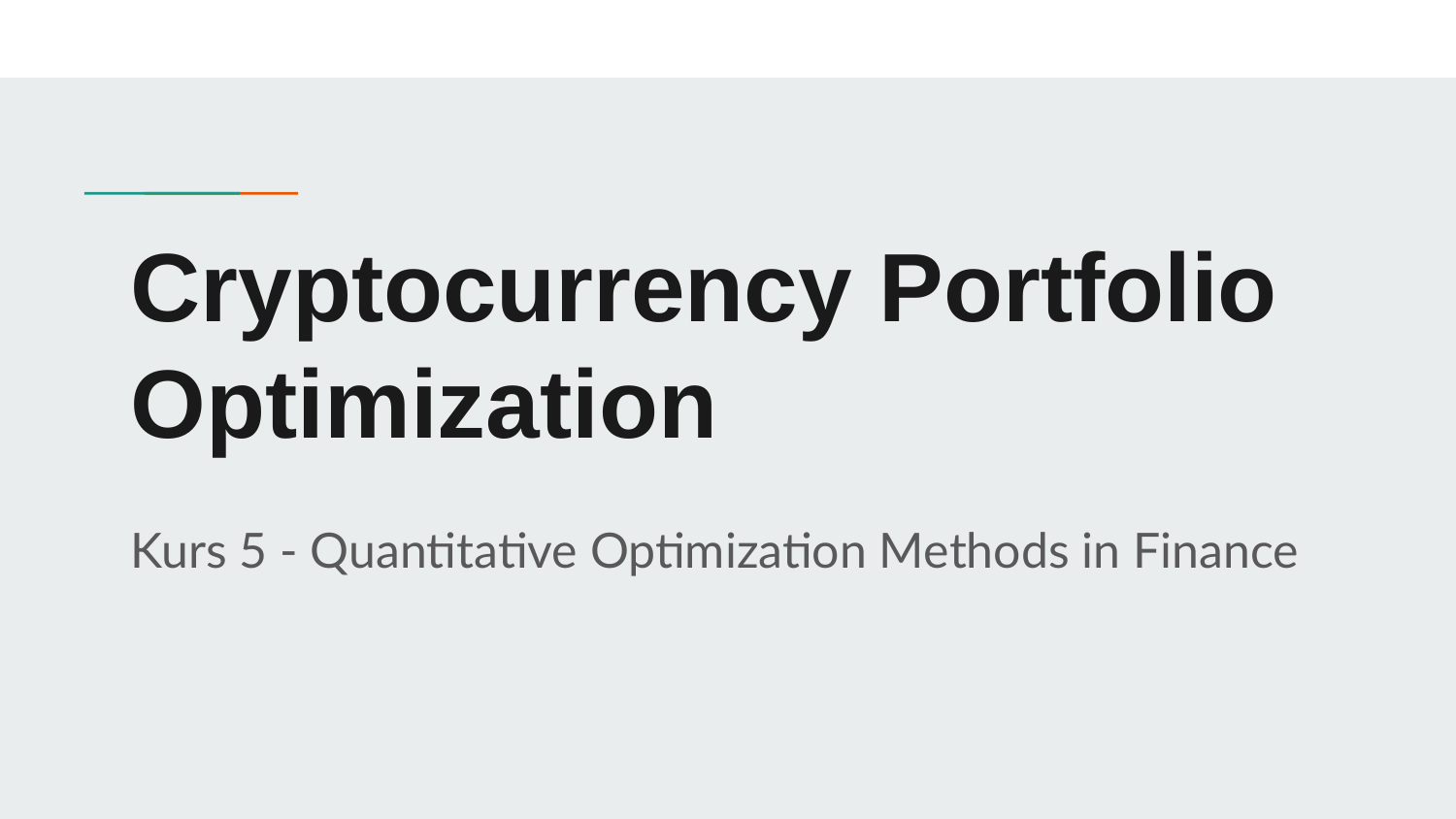

# Cryptocurrency Portfolio Optimization
Kurs 5 - Quantitative Optimization Methods in Finance